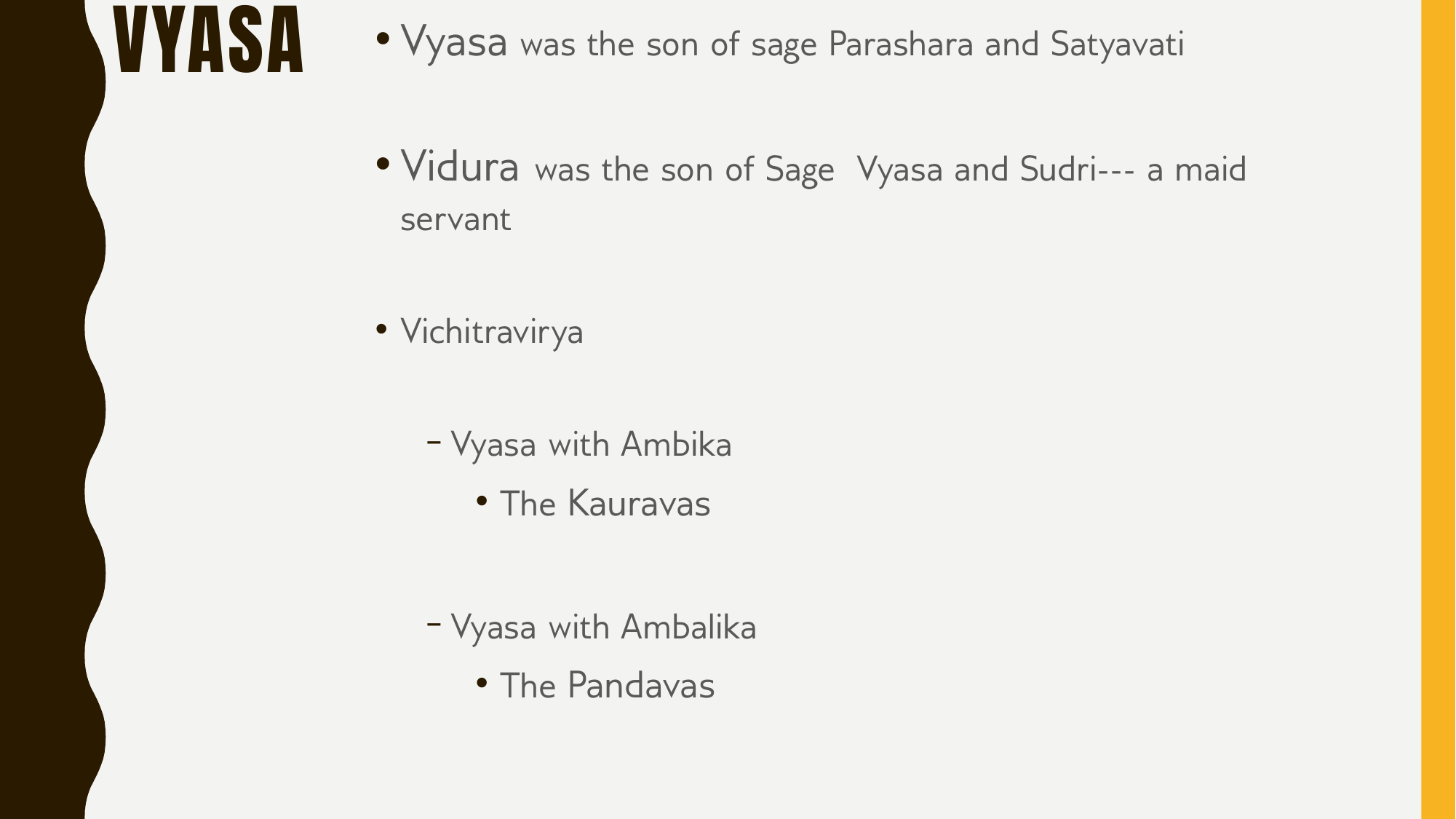

# vYASA
Vyasa was the son of sage Parashara and Satyavati

Vidura was the son of Sage  Vyasa and Sudri--- a maid servant

Vichitravirya

Vyasa with Ambika
The Kauravas

Vyasa with Ambalika
The Pandavas